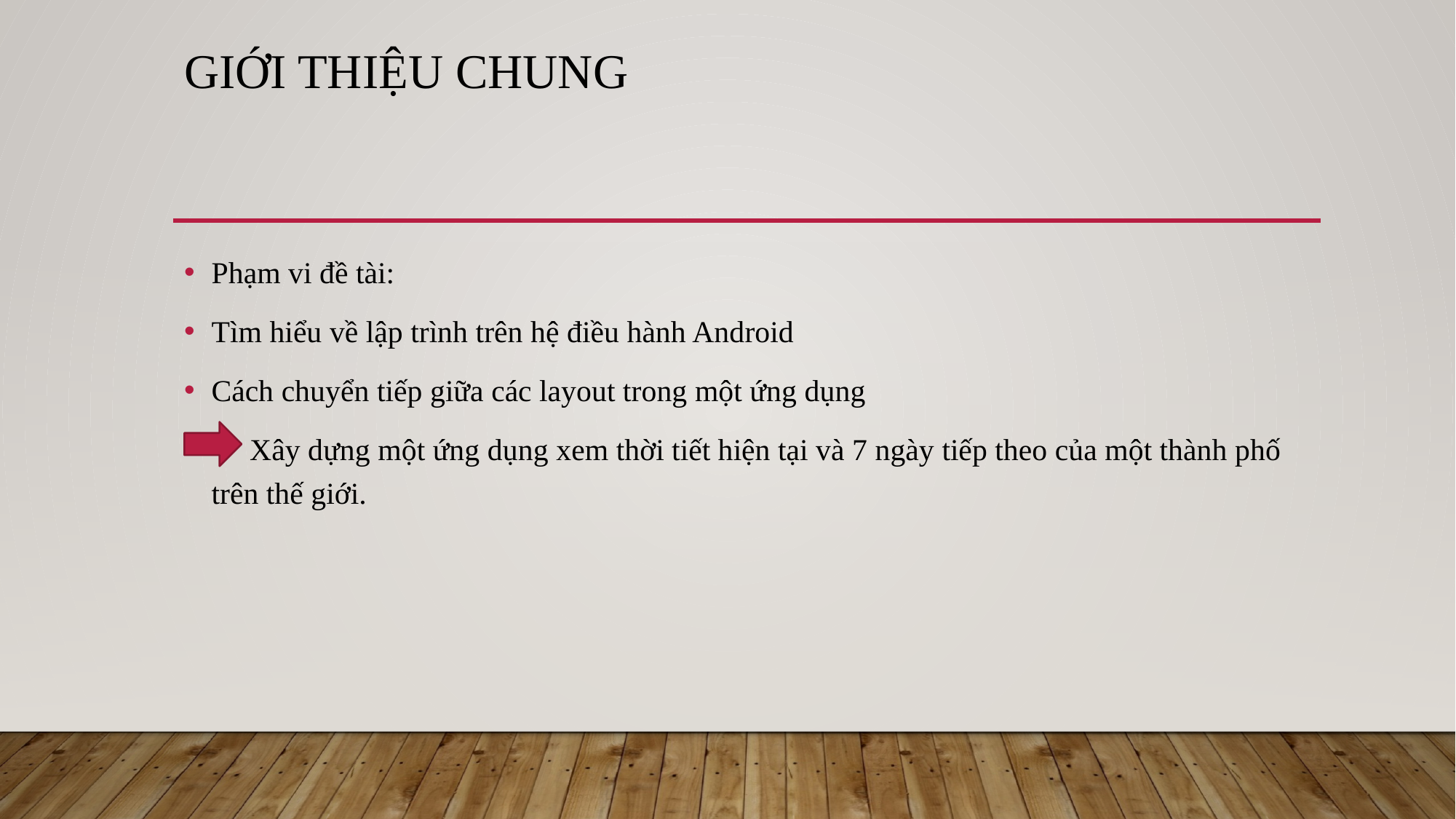

# giới thiệu chung
Phạm vi đề tài:
Tìm hiểu về lập trình trên hệ điều hành Android
Cách chuyển tiếp giữa các layout trong một ứng dụng
     Xây dựng một ứng dụng xem thời tiết hiện tại và 7 ngày tiếp theo của một thành phố trên thế giới.